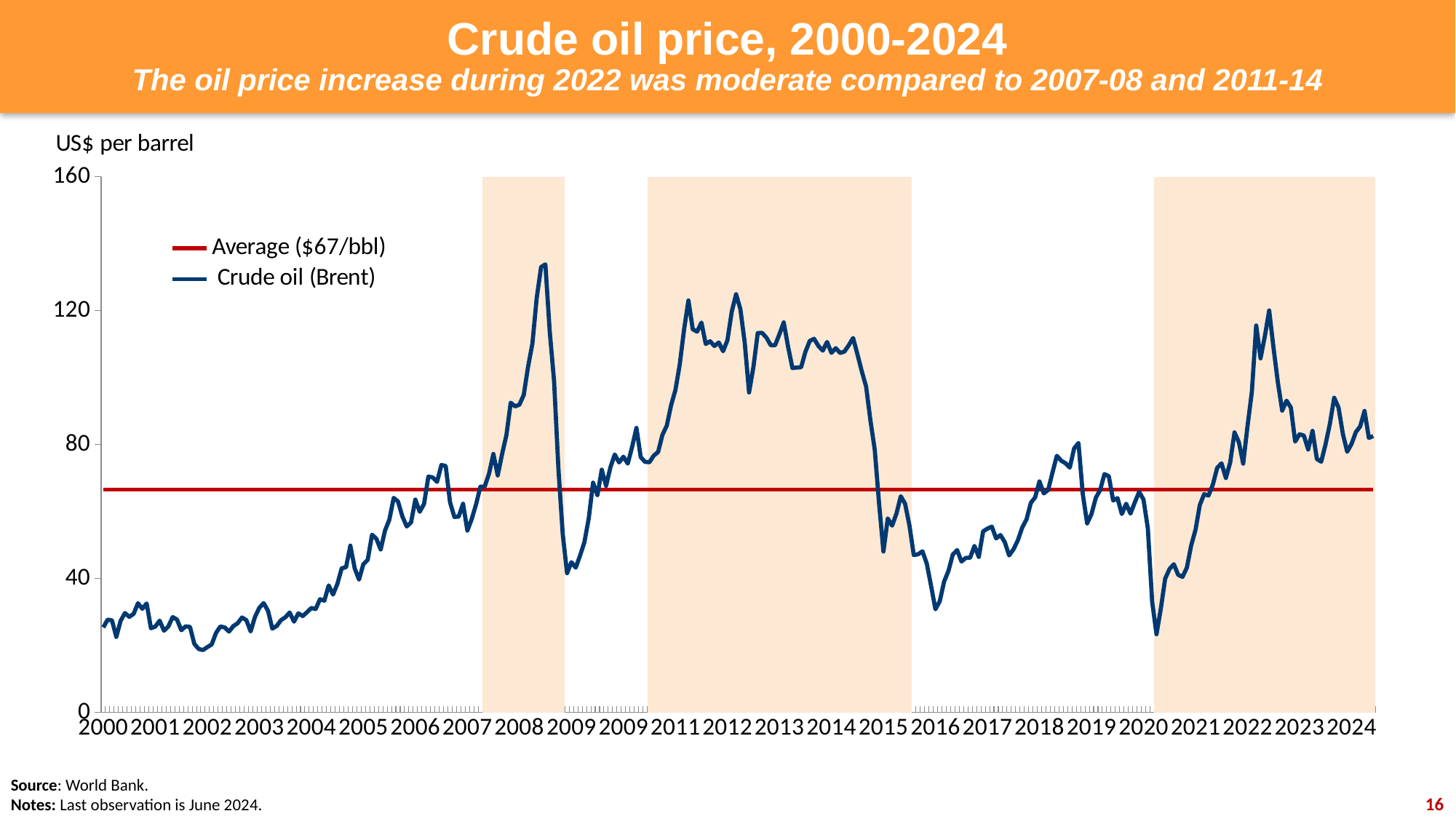

Crude oil price, 2000-2024
The oil price increase during 2022 was moderate compared to 2007-08 and 2011-14

### Chart

| Category | Column2 | Average ($67/bbl) |  Crude oil (Brent)  |
|---|---|---|---|
| 2000 | None | 66.54 | 25.38 |
| 2000 | None | 66.54 | 27.7048 |
| 2000 | None | 66.54 | 27.47 |
| 2000 | None | 66.54 | 22.54 |
| 2000 | None | 66.54 | 27.34 |
| 2000 | None | 66.54 | 29.6773 |
| 2000 | None | 66.54 | 28.53 |
| 2000 | None | 66.54 | 29.43 |
| 2000 | None | 66.54 | 32.621 |
| 2000 | None | 66.54 | 30.9323 |
| 2000 | None | 66.54 | 32.52409090909 |
| 2000 | None | 66.54 | 25.1255 |
| 2001 | None | 66.54 | 25.63636363636 |
| 2001 | None | 66.54 | 27.406 |
| 2001 | None | 66.54 | 24.39545454545 |
| 2001 | None | 66.54 | 25.641 |
| 2001 | None | 66.54 | 28.45047619048 |
| 2001 | None | 66.54 | 27.72428571429 |
| 2001 | None | 66.54 | 24.53818181818 |
| 2001 | None | 66.54 | 25.69782608696 |
| 2001 | None | 66.54 | 25.544 |
| 2001 | None | 66.54 | 20.47826086957 |
| 2001 | None | 66.54 | 18.94227272727 |
| 2001 | None | 66.54 | 18.60473684211 |
| 2002 | None | 66.54 | 19.485 |
| 2002 | None | 66.54 | 20.2915 |
| 2002 | None | 66.54 | 23.6905 |
| 2002 | None | 66.54 | 25.65409090909 |
| 2002 | None | 66.54 | 25.38727272727 |
| 2002 | None | 66.54 | 24.12789473684 |
| 2002 | None | 66.54 | 25.76782608696 |
| 2002 | None | 66.54 | 26.63285714286 |
| 2002 | None | 66.54 | 28.34238095238 |
| 2002 | None | 66.54 | 27.54869565217 |
| 2002 | None | 66.54 | 24.18476190476 |
| 2002 | None | 66.54 | 28.52095238095 |
| 2003 | None | 66.54 | 31.24666666667 |
| 2003 | None | 66.54 | 32.6485 |
| 2003 | None | 66.54 | 30.33904761905 |
| 2003 | None | 66.54 | 25.016 |
| 2003 | None | 66.54 | 25.8095 |
| 2003 | None | 66.54 | 27.54571428571 |
| 2003 | None | 66.54 | 28.39826086957 |
| 2003 | None | 66.54 | 29.82571428571 |
| 2003 | None | 66.54 | 27.09818181818 |
| 2003 | None | 66.54 | 29.59043478261 |
| 2003 | None | 66.54 | 28.772 |
| 2003 | None | 66.54 | 29.92666666667 |
| 2004 | None | 66.54 | 31.17523809524 |
| 2004 | None | 66.54 | 30.866 |
| 2004 | None | 66.54 | 33.79913043478 |
| 2004 | None | 66.54 | 33.36227272727 |
| 2004 | None | 66.54 | 37.91631578947 |
| 2004 | None | 66.54 | 35.19136363636 |
| 2004 | None | 66.54 | 38.37045454545 |
| 2004 | None | 66.54 | 43.03 |
| 2004 | None | 66.54 | 43.38136363636 |
| 2004 | None | 66.54 | 49.8180952381 |
| 2004 | None | 66.54 | 43.05363636364 |
| 2004 | None | 66.54 | 39.64428571429 |
| 2005 | None | 66.54 | 44.28333333333 |
| 2005 | None | 66.54 | 45.557 |
| 2005 | None | 66.54 | 53.08409090909 |
| 2005 | None | 66.54 | 51.85714285714 |
| 2005 | None | 66.54 | 48.66590909091 |
| 2005 | None | 66.54 | 54.30681818182 |
| 2005 | None | 66.54 | 57.57904761905 |
| 2005 | None | 66.54 | 64.09 |
| 2005 | None | 66.54 | 62.98181818182 |
| 2005 | None | 66.54 | 58.5219047619 |
| 2005 | None | 66.54 | 55.535 |
| 2005 | None | 66.54 | 56.7475 |
| 2006 | None | 66.54 | 63.57428571429 |
| 2006 | None | 66.54 | 59.923 |
| 2006 | None | 66.54 | 62.25304347826 |
| 2006 | None | 66.54 | 70.44210526316 |
| 2006 | None | 66.54 | 70.18727272727 |
| 2006 | None | 66.54 | 68.85772727273 |
| 2006 | None | 66.54 | 73.89714285714 |
| 2006 | None | 66.54 | 73.61217391304 |
| 2006 | None | 66.54 | 62.7719047619 |
| 2006 | None | 66.54 | 58.38 |
| 2006 | None | 66.54 | 58.48318181818 |
| 2006 | None | 66.54 | 62.31473684211 |
| 2007 | None | 66.54 | 54.29909090909 |
| 2007 | None | 66.54 | 57.757 |
| 2007 | None | 66.54 | 62.14363636364 |
| 2007 | None | 66.54 | 67.39842105263 |
| 2007 | 350.0 | 66.54 | 67.47608695652 |
| 2007 | 350.0 | 66.54 | 71.31619047619 |
| 2007 | 350.0 | 66.54 | 77.20409090909 |
| 2007 | 350.0 | 66.54 | 70.79652173913 |
| 2007 | 350.0 | 66.54 | 77.127 |
| 2007 | 350.0 | 66.54 | 82.85782608696 |
| 2007 | 350.0 | 66.54 | 92.52818181818 |
| 2007 | 350.0 | 66.54 | 91.45 |
| 2008 | 350.0 | 66.54 | 91.92045454545 |
| 2008 | 350.0 | 66.54 | 94.81666666667 |
| 2008 | 350.0 | 66.54 | 103.2775 |
| 2008 | 350.0 | 66.54 | 110.18772727273 |
| 2008 | 350.0 | 66.54 | 123.93619047619 |
| 2008 | 350.0 | 66.54 | 133.04857142857 |
| 2008 | 350.0 | 66.54 | 133.87304347826 |
| 2008 | 350.0 | 66.54 | 113.84904761905 |
| 2008 | 350.0 | 66.54 | 99.06409090909 |
| 2008 | 350.0 | 66.54 | 72.84260869565 |
| 2008 | 350.0 | 66.54 | 53.241 |
| 2008 | None | 66.54 | 41.58090909091 |
| 2009 | None | 66.54 | 44.86 |
| 2009 | None | 66.54 | 43.2425 |
| 2009 | None | 66.54 | 46.83909090909 |
| 2009 | None | 66.54 | 50.84523809524 |
| 2009 | None | 66.54 | 57.94095238095 |
| 2009 | None | 66.54 | 68.61681818182 |
| 2009 | None | 66.54 | 64.91 |
| 2009 | None | 66.54 | 72.50476190476 |
| 2009 | None | 66.54 | 67.68681818182 |
| 2009 | None | 66.54 | 73.19409090909 |
| 2009 | None | 66.54 | 77.03666666667 |
| 2009 | None | 66.54 | 74.66954545455 |
| 2009 | None | 66.54 | 76.373 |
| 2010 | None | 66.54 | 74.312 |
| 2010 | None | 66.54 | 79.2747826087 |
| 2010 | None | 66.54 | 84.97857142857 |
| 2010 | None | 66.54 | 76.25095238095 |
| 2010 | None | 66.54 | 74.83818181818 |
| 2010 | 350.0 | 66.54 | 74.73545454545 |
| 2010 | 350.0 | 66.54 | 76.69318181818 |
| 2010 | 350.0 | 66.54 | 77.78681818182 |
| 2010 | 350.0 | 66.54 | 82.9180952381 |
| 2010 | 350.0 | 66.54 | 85.67 |
| 2010 | 350.0 | 66.54 | 91.79652173913 |
| 2011 | 350.0 | 66.54 | 96.29428571429 |
| 2011 | 350.0 | 66.54 | 103.9555 |
| 2011 | 350.0 | 66.54 | 114.44130434783 |
| 2011 | 350.0 | 66.54 | 123.07 |
| 2011 | 350.0 | 66.54 | 114.45818181818 |
| 2011 | 350.0 | 66.54 | 113.75772727273 |
| 2011 | 350.0 | 66.54 | 116.46 |
| 2011 | 350.0 | 66.54 | 110.08130434783 |
| 2011 | 350.0 | 66.54 | 110.87909090909 |
| 2011 | 350.0 | 66.54 | 109.46857142857 |
| 2011 | 350.0 | 66.54 | 110.50409090909 |
| 2011 | 350.0 | 66.54 | 107.90904761905 |
| 2012 | 350.0 | 66.54 | 111.15619047619 |
| 2012 | 350.0 | 66.54 | 119.70238095238 |
| 2012 | 350.0 | 66.54 | 124.92863636364 |
| 2012 | 350.0 | 66.54 | 120.4635 |
| 2012 | 350.0 | 66.54 | 110.52173913044 |
| 2012 | 350.0 | 66.54 | 95.58904761905 |
| 2012 | 350.0 | 66.54 | 103.14090909091 |
| 2012 | 350.0 | 66.54 | 113.34 |
| 2012 | 350.0 | 66.54 | 113.3825 |
| 2012 | 350.0 | 66.54 | 111.97347826087 |
| 2012 | 350.0 | 66.54 | 109.71181818182001 |
| 2012 | 350.0 | 66.54 | 109.6765 |
| 2013 | 350.0 | 66.54 | 112.97363636364 |
| 2013 | 350.0 | 66.54 | 116.5195 |
| 2013 | 350.0 | 66.54 | 109.24 |
| 2013 | 350.0 | 66.54 | 102.87545454546 |
| 2013 | 350.0 | 66.54 | 103.02695652174 |
| 2013 | 350.0 | 66.54 | 103.11 |
| 2013 | 350.0 | 66.54 | 107.71608695652 |
| 2013 | 350.0 | 66.54 | 110.96454545455 |
| 2013 | 350.0 | 66.54 | 111.62142857143 |
| 2013 | 350.0 | 66.54 | 109.47869565217 |
| 2013 | 350.0 | 66.54 | 108.07619047619 |
| 2013 | 350.0 | 66.54 | 110.674 |
| 2014 | 350.0 | 66.54 | 107.42 |
| 2014 | 350.0 | 66.54 | 108.81 |
| 2014 | 350.0 | 66.54 | 107.4 |
| 2014 | 350.0 | 66.54 | 107.79 |
| 2014 | 350.0 | 66.54 | 109.68 |
| 2014 | 350.0 | 66.54 | 111.87 |
| 2014 | 350.0 | 66.54 | 106.98 |
| 2014 | 350.0 | 66.54 | 101.92 |
| 2014 | 350.0 | 66.54 | 97.34 |
| 2014 | 350.0 | 66.54 | 87.27 |
| 2014 | 350.0 | 66.54 | 78.44 |
| 2014 | 350.0 | 66.54 | 62.33 |
| 2015 | 350.0 | 66.54 | 48.07 |
| 2015 | 350.0 | 66.54 | 57.93 |
| 2015 | 350.0 | 66.54 | 55.79 |
| 2015 | 350.0 | 66.54 | 59.39 |
| 2015 | 350.0 | 66.54 | 64.56 |
| 2015 | 350.0 | 66.54 | 62.34 |
| 2015 | 350.0 | 66.54 | 55.87 |
| 2015 | None | 66.54 | 46.99 |
| 2015 | None | 66.54 | 47.24 |
| 2015 | None | 66.54 | 48.12 |
| 2015 | None | 66.54 | 44.42 |
| 2015 | None | 66.54 | 37.72 |
| 2016 | None | 66.54 | 30.8 |
| 2016 | None | 66.54 | 33.2 |
| 2016 | None | 66.54 | 39.07 |
| 2016 | None | 66.54 | 42.25 |
| 2016 | None | 66.54 | 47.13 |
| 2016 | None | 66.54 | 48.48 |
| 2016 | None | 66.54 | 45.07 |
| 2016 | None | 66.54 | 46.14 |
| 2016 | None | 66.54 | 46.19 |
| 2016 | None | 66.54 | 49.73 |
| 2016 | None | 66.54 | 46.44 |
| 2016 | None | 66.54 | 54.07 |
| 2017 | None | 66.54 | 54.89 |
| 2017 | None | 66.54 | 55.49 |
| 2017 | None | 66.54 | 51.97 |
| 2017 | None | 66.54 | 52.98 |
| 2017 | None | 66.54 | 50.87 |
| 2017 | None | 66.54 | 46.89 |
| 2017 | None | 66.54 | 48.69 |
| 2017 | None | 66.54 | 51.37 |
| 2017 | None | 66.54 | 55.16 |
| 2017 | None | 66.54 | 57.62 |
| 2017 | None | 66.54 | 62.57 |
| 2017 | None | 66.54 | 64.21 |
| 2018 | None | 66.54 | 68.99 |
| 2018 | None | 66.54 | 65.42 |
| 2018 | None | 66.54 | 66.45 |
| 2018 | None | 66.54 | 71.63 |
| 2018 | None | 66.54 | 76.65 |
| 2018 | None | 66.54 | 75.19 |
| 2018 | None | 66.54 | 74.44 |
| 2018 | None | 66.54 | 73.13 |
| 2018 | None | 66.54 | 78.86 |
| 2018 | None | 66.54 | 80.47 |
| 2018 | None | 66.54 | 65.17 |
| 2018 | None | 66.54 | 56.46 |
| 2019 | None | 66.54 | 59.27 |
| 2019 | None | 66.54 | 64.13 |
| 2019 | None | 66.54 | 66.41 |
| 2019 | None | 66.54 | 71.2 |
| 2019 | None | 66.54 | 70.53 |
| 2019 | None | 66.54 | 63.3 |
| 2019 | None | 66.54 | 64.0 |
| 2019 | None | 66.54 | 59.25 |
| 2019 | None | 66.54 | 62.33 |
| 2019 | None | 66.54 | 59.37 |
| 2019 | None | 66.54 | 62.74 |
| 2019 | None | 66.54 | 65.85 |
| 2020 | None | 66.54 | 63.6 |
| 2020 | None | 66.54 | 55.0 |
| 2020 | None | 66.54 | 32.98 |
| 2020 | 350.0 | 66.54 | 23.34 |
| 2020 | 350.0 | 66.54 | 31.02 |
| 2020 | 350.0 | 66.54 | 39.93 |
| 2020 | 350.0 | 66.54 | 42.81 |
| 2020 | 350.0 | 66.54 | 44.26 |
| 2020 | 350.0 | 66.54 | 41.09 |
| 2020 | 350.0 | 66.54 | 40.47 |
| 2020 | 350.0 | 66.54 | 43.23 |
| 2020 | 350.0 | 66.54 | 49.87 |
| 2021 | 350.0 | 66.54 | 54.55 |
| 2021 | 350.0 | 66.54 | 61.96 |
| 2021 | 350.0 | 66.54 | 65.19 |
| 2021 | 350.0 | 66.54 | 64.77 |
| 2021 | 350.0 | 66.54 | 68.04 |
| 2021 | 350.0 | 66.54 | 73.07 |
| 2021 | 350.0 | 66.54 | 74.39 |
| 2021 | 350.0 | 66.54 | 70.02 |
| 2021 | 350.0 | 66.54 | 74.6 |
| 2021 | 350.0 | 66.54 | 83.65 |
| 2021 | 350.0 | 66.54 | 80.77 |
| 2021 | 350.0 | 66.54 | 74.31 |
| 2022 | 350.0 | 66.54 | 85.53 |
| 2022 | 350.0 | 66.54 | 95.76 |
| 2022 | 350.0 | 66.54 | 115.59 |
| 2022 | 350.0 | 66.54 | 105.78 |
| 2022 | 350.0 | 66.54 | 112.37 |
| 2022 | 350.0 | 66.54 | 120.08 |
| 2022 | 350.0 | 66.54 | 108.92 |
| 2022 | 350.0 | 66.54 | 98.6 |
| 2022 | 350.0 | 66.54 | 90.16 |
| 2022 | 350.0 | 66.54 | 93.13 |
| 2022 | 350.0 | 66.54 | 91.07 |
| 2022 | 350.0 | 66.54 | 80.9 |
| 2023 | 350.0 | 66.54 | 83.09 |
| 2023 | 350.0 | 66.54 | 82.71 |
| 2023 | 350.0 | 66.54 | 78.53 |
| 2023 | 350.0 | 66.54 | 84.11 |
| 2023 | 350.0 | 66.54 | 75.7 |
| 2023 | 350.0 | 66.54 | 74.89 |
| 2023 | 350.0 | 66.54 | 80.1 |
| 2023 | 350.0 | 66.54 | 86.163 |
| 2023 | 350.0 | 66.54 | 94.0 |
| 2023 | 350.0 | 66.54 | 91.061 |
| 2023 | 350.0 | 66.54 | 83.183 |
| 2023 | 350.0 | 66.54 | 77.858 |
| 2024 | 350.0 | 66.54 | 80.227 |
| 2024 | 350.0 | 66.54 | 83.764 |
| 2024 | 350.0 | 66.54 | 85.447 |
| 2024 | 350.0 | 66.54 | 90.054 |
| 2024 | 350.0 | 66.54 | 81.995 |
| 2024 | 350.0 | 66.54 | 82.555 |
Source: World Bank.
Notes: Last observation is June 2024.
16